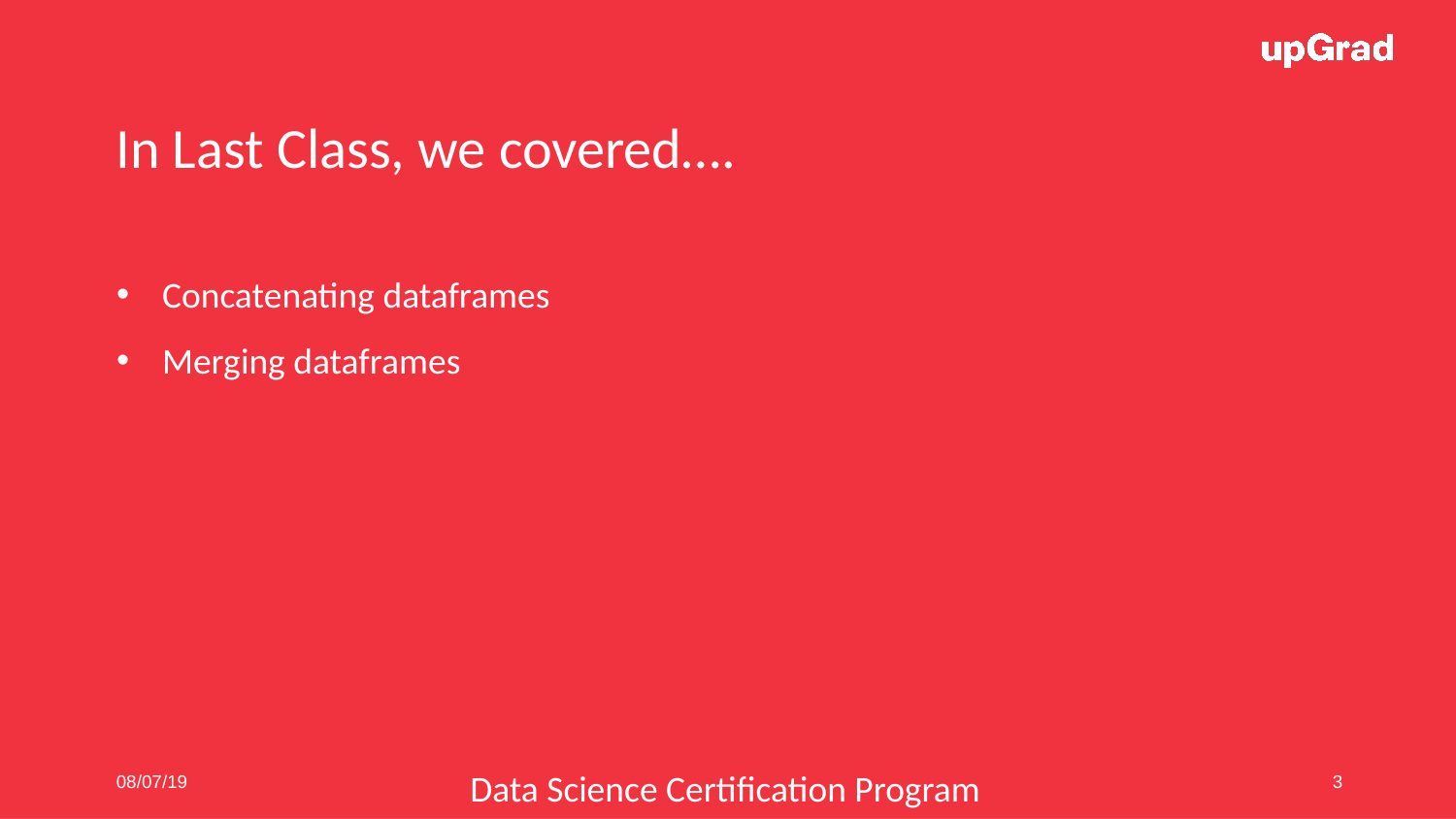

In Last Class, we covered….
Concatenating dataframes
Merging dataframes
Data Science Certification Program
08/07/19
3